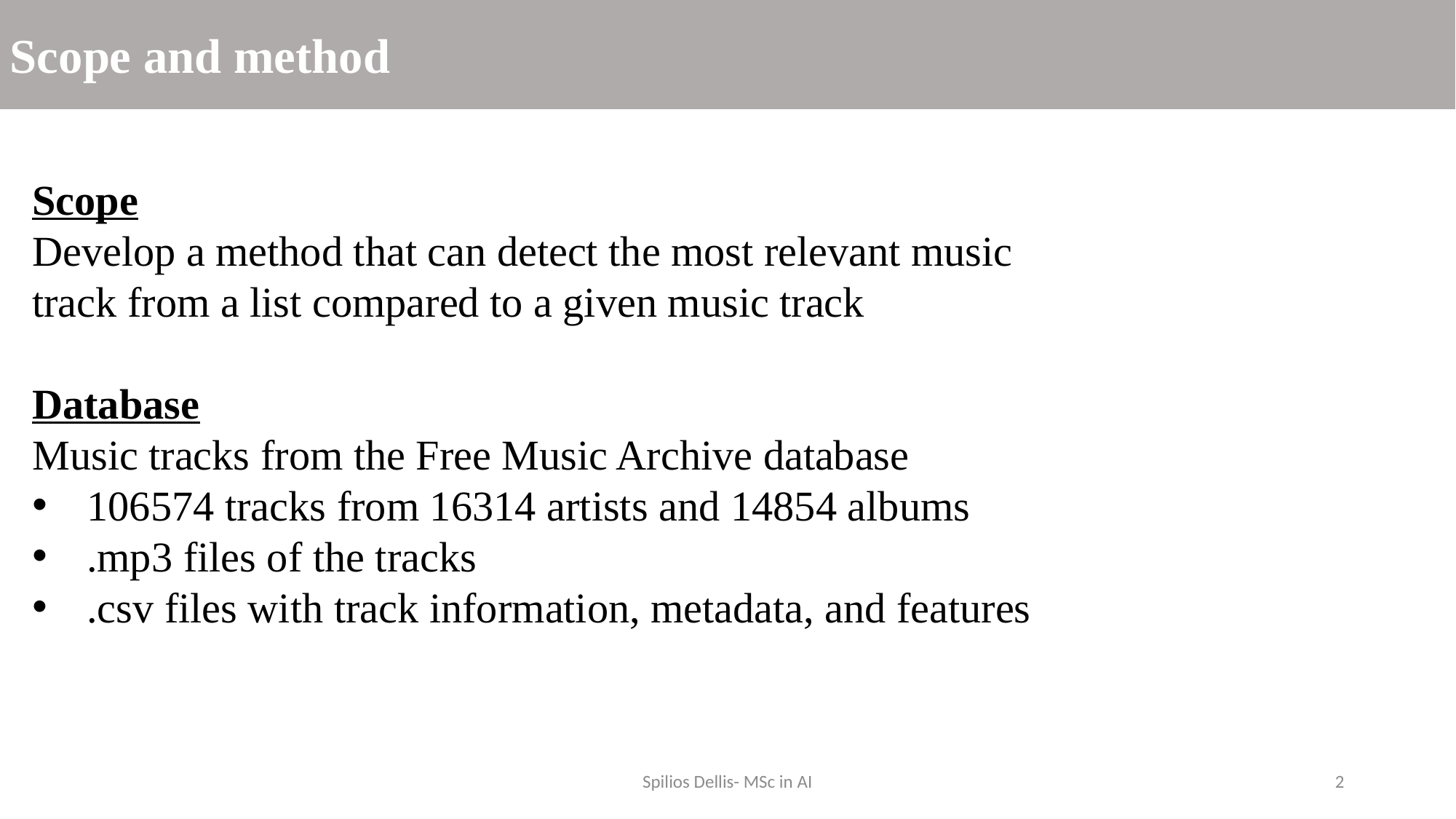

Scope and method
Scope
Develop a method that can detect the most relevant music track from a list compared to a given music track

Database
Music tracks from the Free Music Archive database
106574 tracks from 16314 artists and 14854 albums
.mp3 files of the tracks
.csv files with track information, metadata, and features

Spilios Dellis- MSc in AI
2